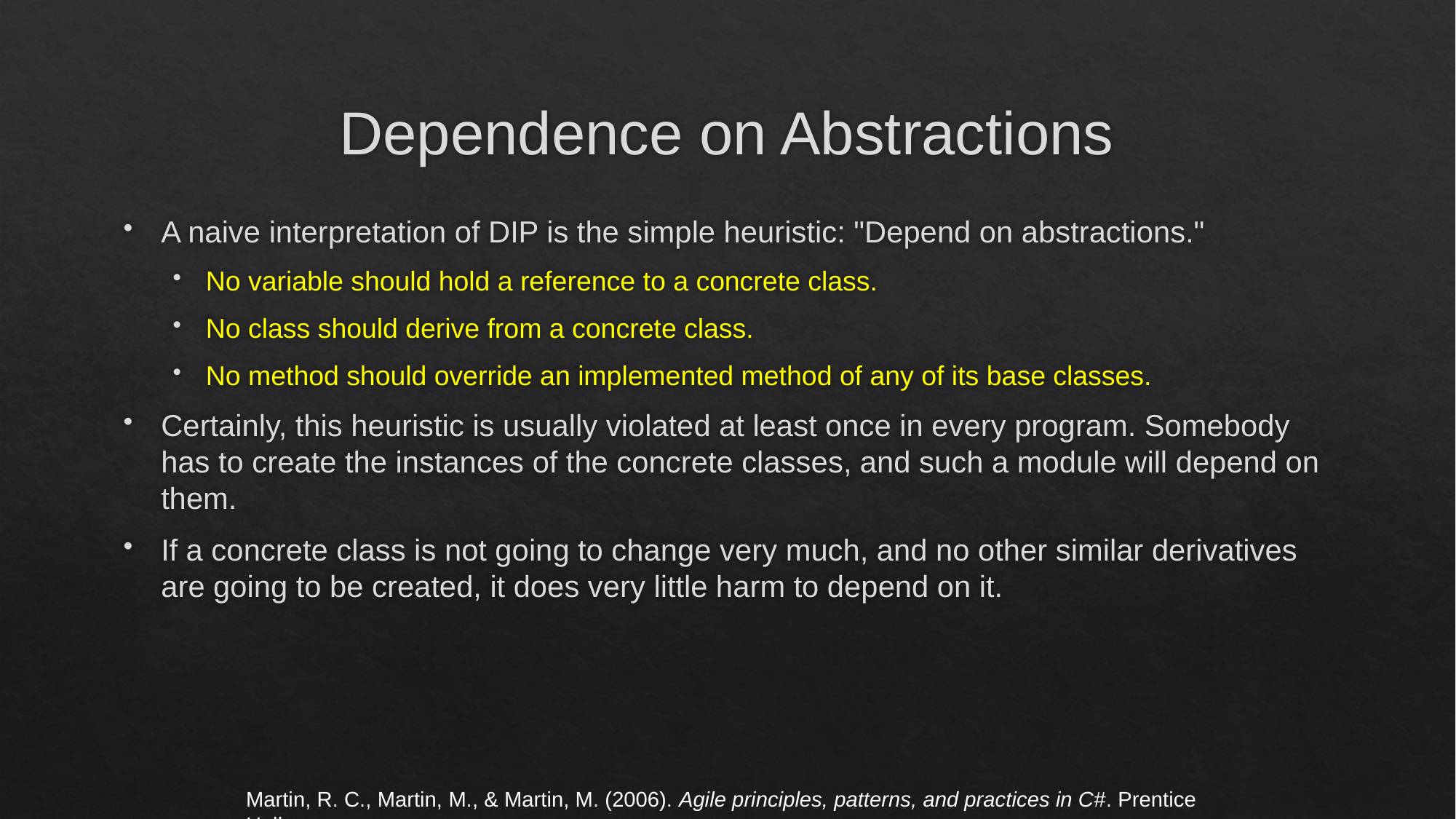

# Dependence on Abstractions
A naive interpretation of DIP is the simple heuristic: "Depend on abstractions."
No variable should hold a reference to a concrete class.
No class should derive from a concrete class.
No method should override an implemented method of any of its base classes.
Certainly, this heuristic is usually violated at least once in every program. Somebody has to create the instances of the concrete classes, and such a module will depend on them.
If a concrete class is not going to change very much, and no other similar derivatives are going to be created, it does very little harm to depend on it.
Martin, R. C., Martin, M., & Martin, M. (2006). Agile principles, patterns, and practices in C#. Prentice Hall.